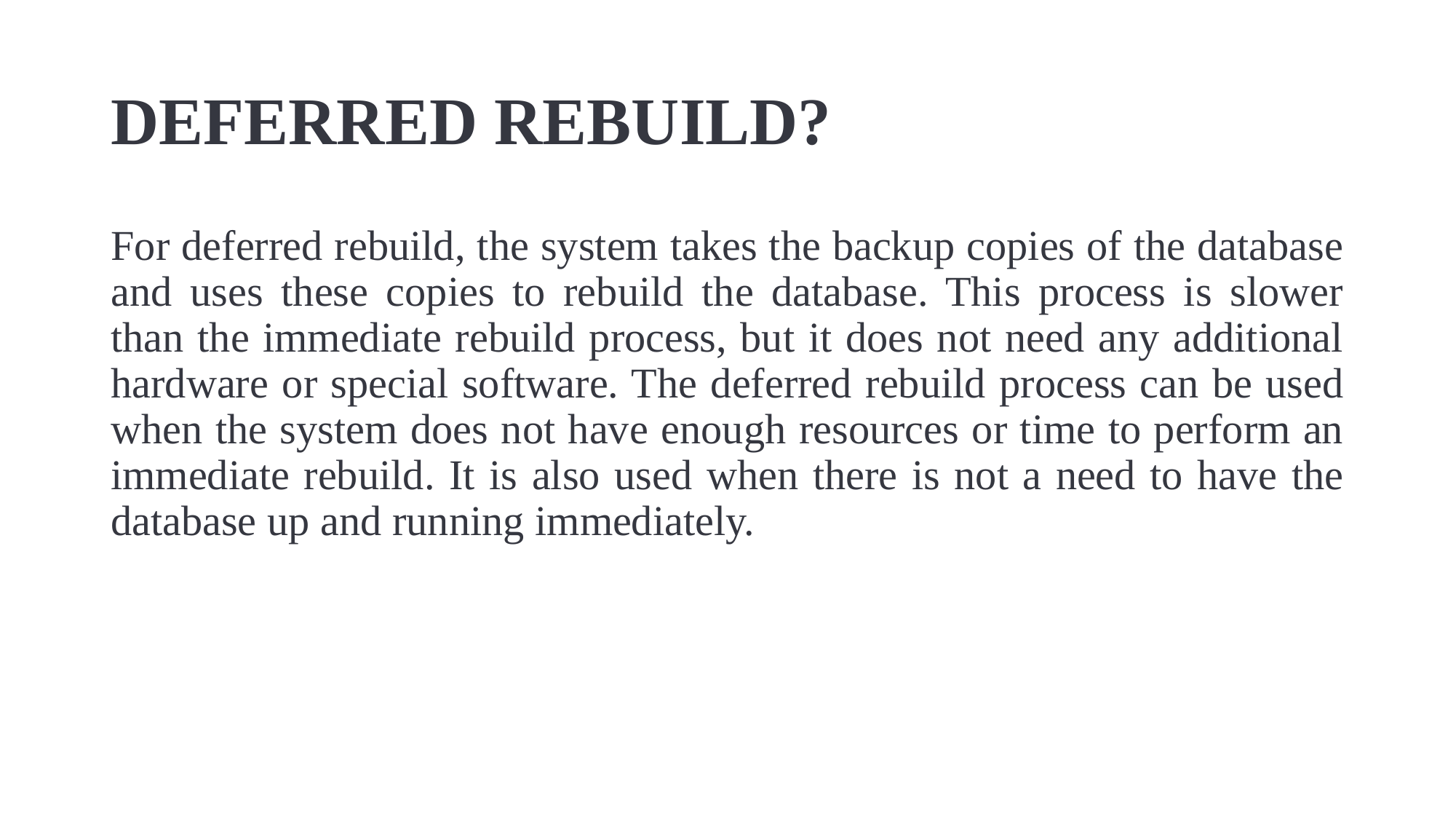

# DEFERRED REBUILD?
For deferred rebuild, the system takes the backup copies of the database and uses these copies to rebuild the database. This process is slower than the immediate rebuild process, but it does not need any additional hardware or special software. The deferred rebuild process can be used when the system does not have enough resources or time to perform an immediate rebuild. It is also used when there is not a need to have the database up and running immediately.